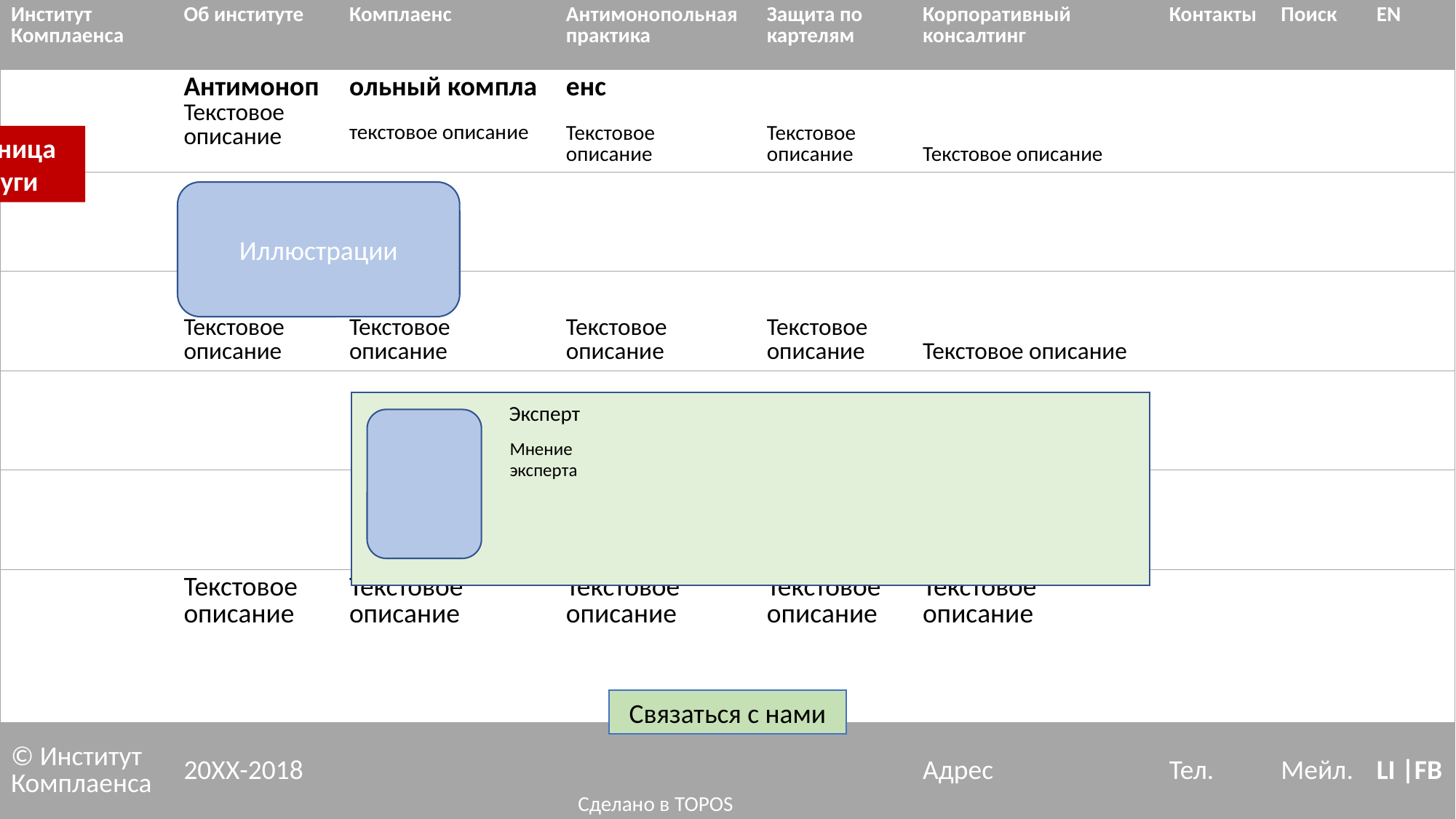

| Институт Комплаенса | Об институте | Комплаенс | Антимонопольная практика | Защита по картелям | Корпоративный консалтинг | Контакты | Поиск | EN |
| --- | --- | --- | --- | --- | --- | --- | --- | --- |
|  | Антимоноп Текстовое описание | ольный компла текстовое описание | енс Текстовое описание | Текстовое описание | Текстовое описание |  |  |  |
|  |  |  |  |  |  |  |  |  |
|  | Текстовое описание | Текстовое описание | Текстовое описание | Текстовое описание | Текстовое описание |  |  |  |
|  |  |  |  |  |  |  |  |  |
|  |  |  |  |  |  |  |  |  |
|  | Текстовое описание | Текстовое описание | Текстовое описание | Текстовое описание | Текстовое описание |  |  |  |
| © Институт Комплаенса | 20ХХ-2018 |  | Сделано в TOPOS |  | Адрес | Тел. | Мейл. | LI |FB |
Страница услуги
Иллюстрации

Эксперт

Мнение эксперта
Связаться с нами